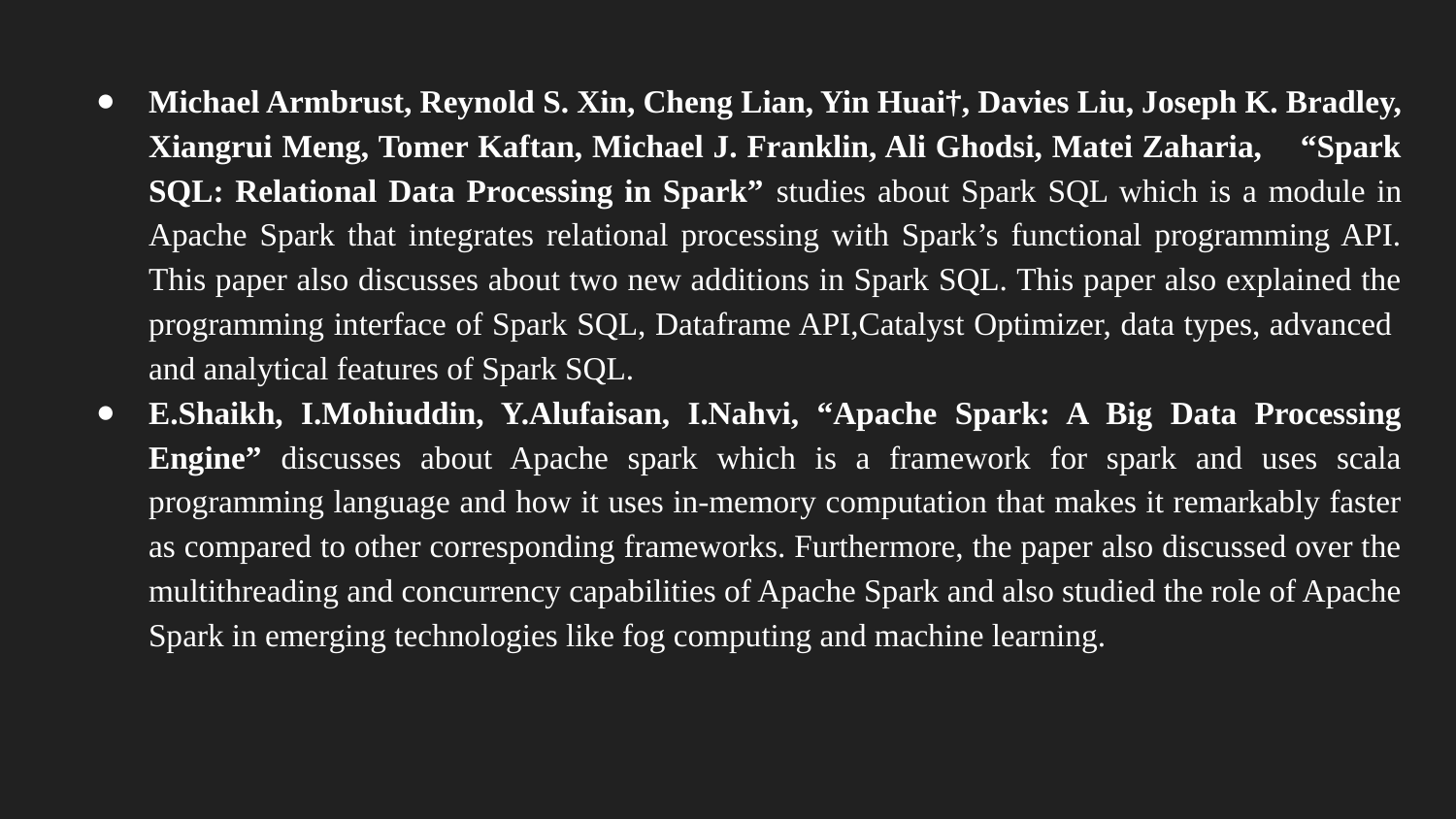

Michael Armbrust, Reynold S. Xin, Cheng Lian, Yin Huai†, Davies Liu, Joseph K. Bradley, Xiangrui Meng, Tomer Kaftan, Michael J. Franklin, Ali Ghodsi, Matei Zaharia,    “Spark SQL: Relational Data Processing in Spark” studies about Spark SQL which is a module in Apache Spark that integrates relational processing with Spark’s functional programming API. This paper also discusses about two new additions in Spark SQL. This paper also explained the programming interface of Spark SQL, Dataframe API,Catalyst Optimizer, data types, advanced  and analytical features of Spark SQL.
E.Shaikh, I.Mohiuddin, Y.Alufaisan, I.Nahvi, “Apache Spark: A Big Data Processing Engine” discusses about Apache spark which is a framework for spark and uses scala programming language and how it uses in-memory computation that makes it remarkably faster as compared to other corresponding frameworks. Furthermore, the paper also discussed over the multithreading and concurrency capabilities of Apache Spark and also studied the role of Apache Spark in emerging technologies like fog computing and machine learning.